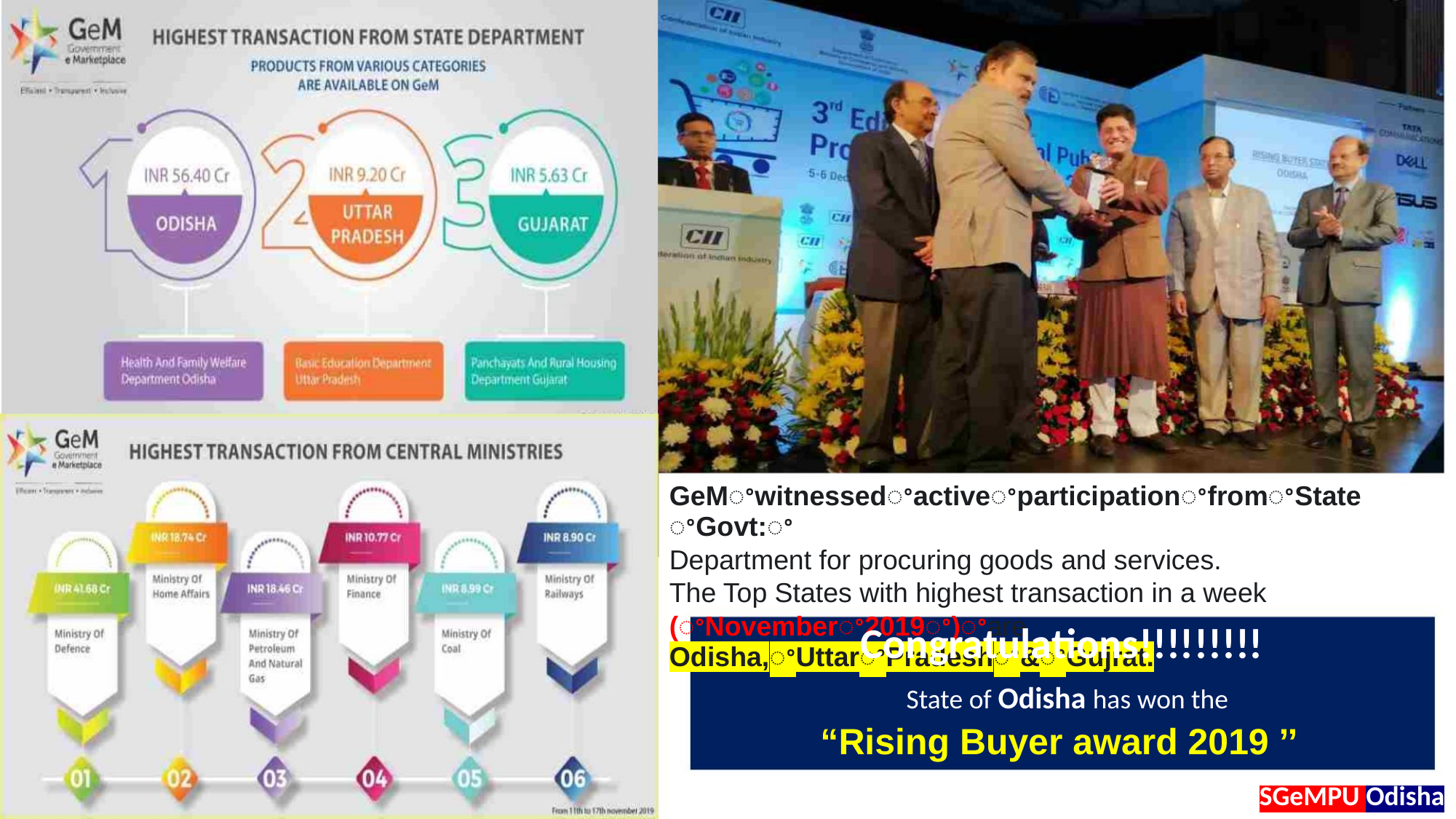

GeMꢀwitnessedꢀactiveꢀparticipationꢀfromꢀStateꢀGovt:ꢀ
Department for procuring goods and services.
The Top States with highest transaction in a week
(ꢀNovemberꢀ2019ꢀ)ꢀare Odisha,ꢀUttarꢀPradeshꢀ&ꢀGujrat.
Congratulations!!!!!!!!!
State of Odisha has won the
“Rising Buyer award 2019 ’’
SGeMPU Odisha